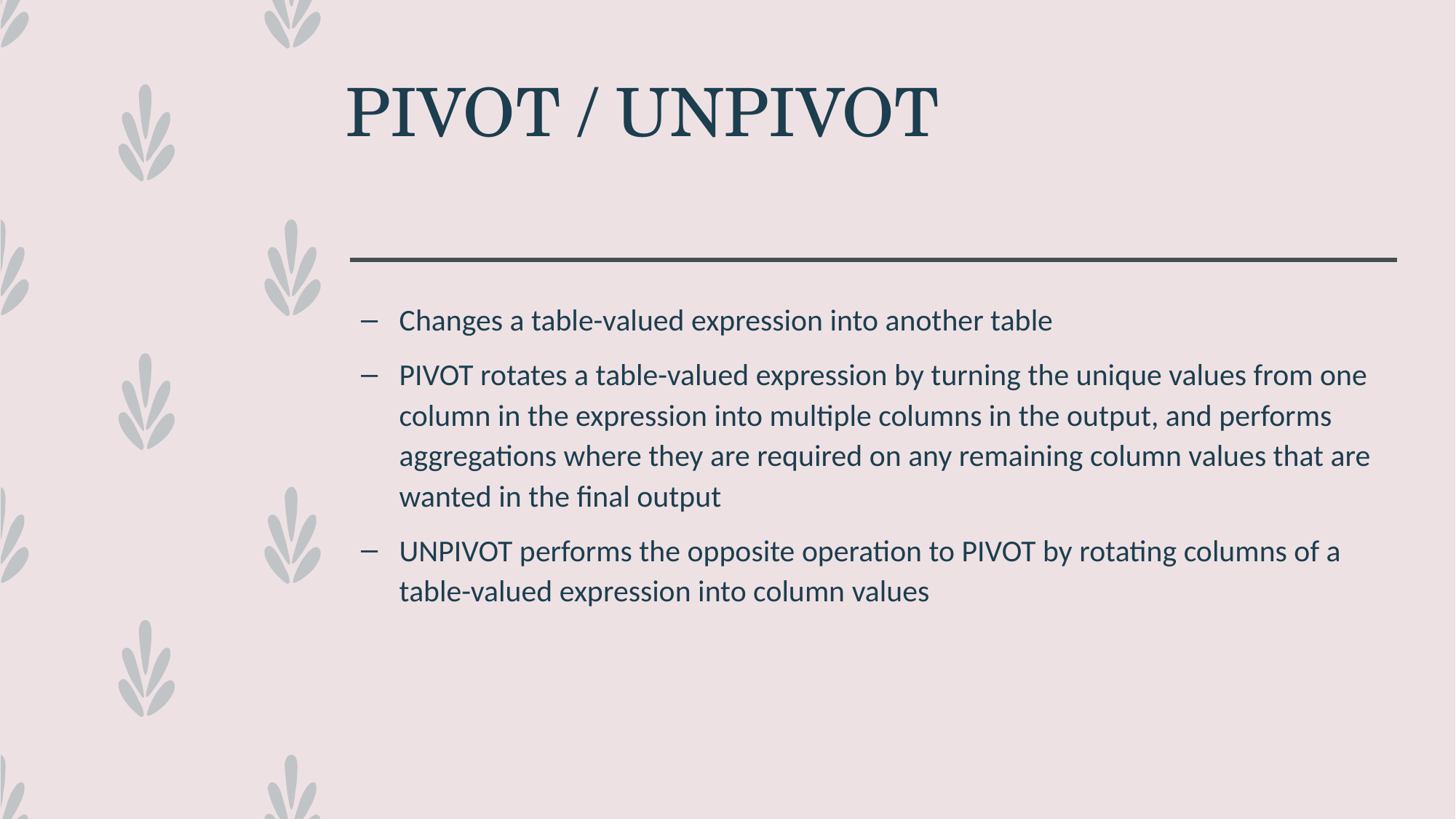

# PIVOT / UNPIVOT
Changes a table-valued expression into another table
PIVOT rotates a table-valued expression by turning the unique values from one column in the expression into multiple columns in the output, and performs aggregations where they are required on any remaining column values that are wanted in the final output
UNPIVOT performs the opposite operation to PIVOT by rotating columns of a table-valued expression into column values